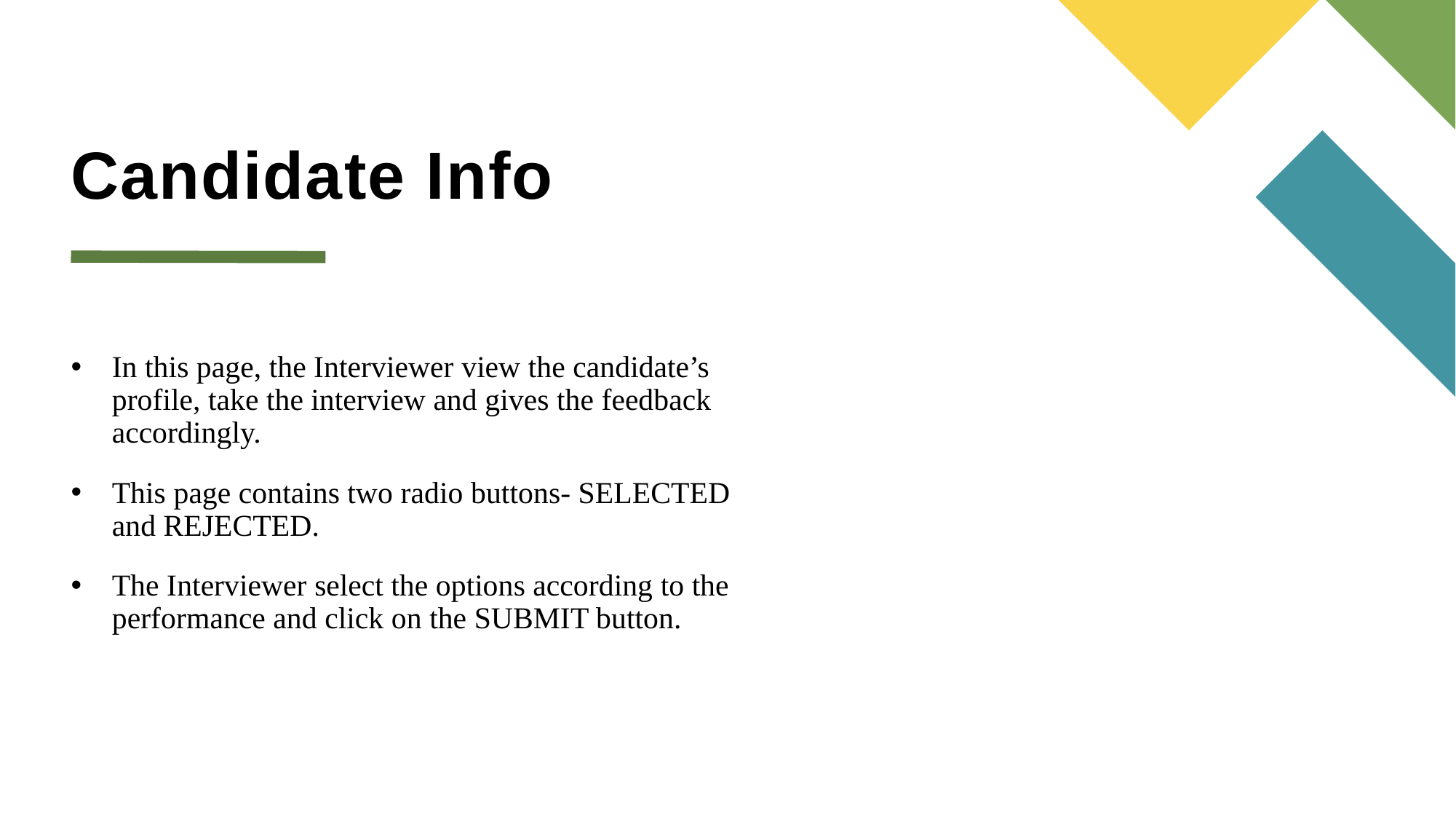

# Candidate Info

In this page, the Interviewer view the candidate’s profile, take the interview and gives the feedback accordingly.
This page contains two radio buttons- SELECTED and REJECTED.
The Interviewer select the options according to the performance and click on the SUBMIT button.